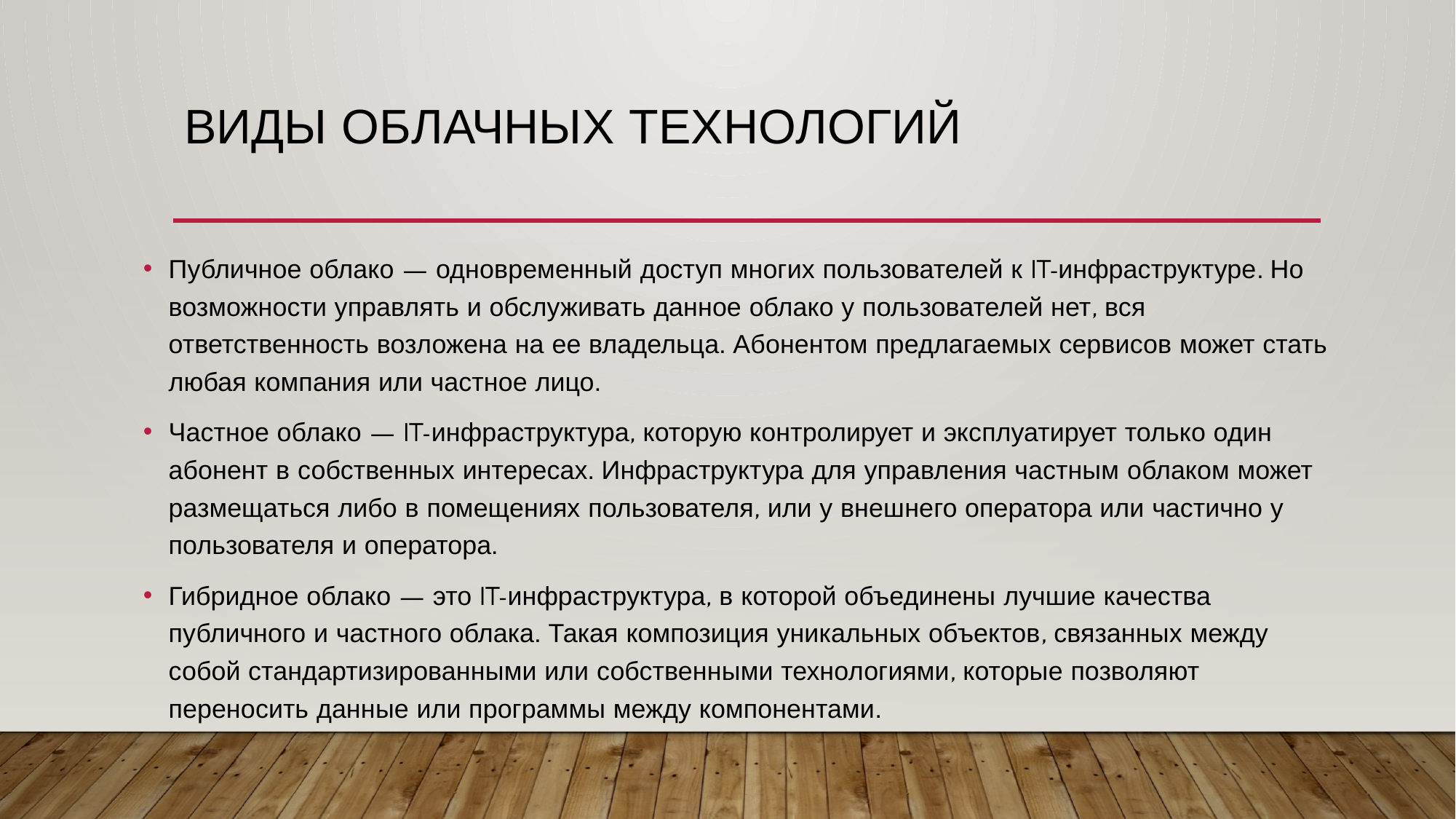

# Виды облачных технологий
Публичное облако — одновременный доступ многих пользователей к IT-инфраструктуре. Но возможности управлять и обслуживать данное облако у пользователей нет, вся ответственность возложена на ее владельца. Абонентом предлагаемых сервисов может стать любая компания или частное лицо.
Частное облако — IT-инфраструктура, которую контролирует и эксплуатирует только один абонент в собственных интересах. Инфраструктура для управления частным облаком может размещаться либо в помещениях пользователя, или у внешнего оператора или частично у пользователя и оператора.
Гибридное облако — это IT-инфраструктура, в которой объединены лучшие качества публичного и частного облака. Такая композиция уникальных объектов, связанных между собой стандартизированными или собственными технологиями, которые позволяют переносить данные или программы между компонентами.